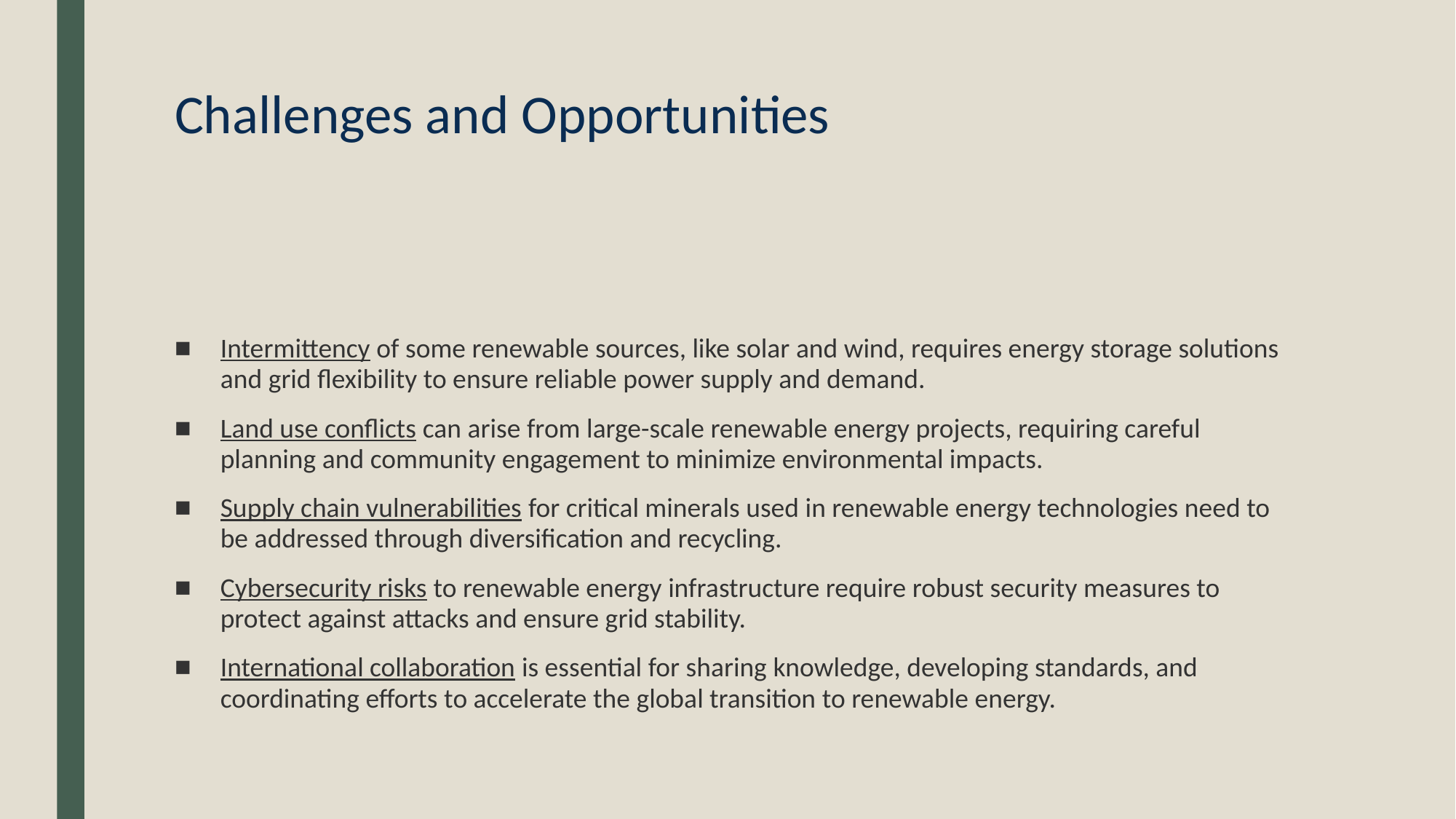

# Challenges and Opportunities

Intermittency of some renewable sources, like solar and wind, requires energy storage solutions and grid flexibility to ensure reliable power supply and demand.
Land use conflicts can arise from large-scale renewable energy projects, requiring careful planning and community engagement to minimize environmental impacts.
Supply chain vulnerabilities for critical minerals used in renewable energy technologies need to be addressed through diversification and recycling.
Cybersecurity risks to renewable energy infrastructure require robust security measures to protect against attacks and ensure grid stability.
International collaboration is essential for sharing knowledge, developing standards, and coordinating efforts to accelerate the global transition to renewable energy.